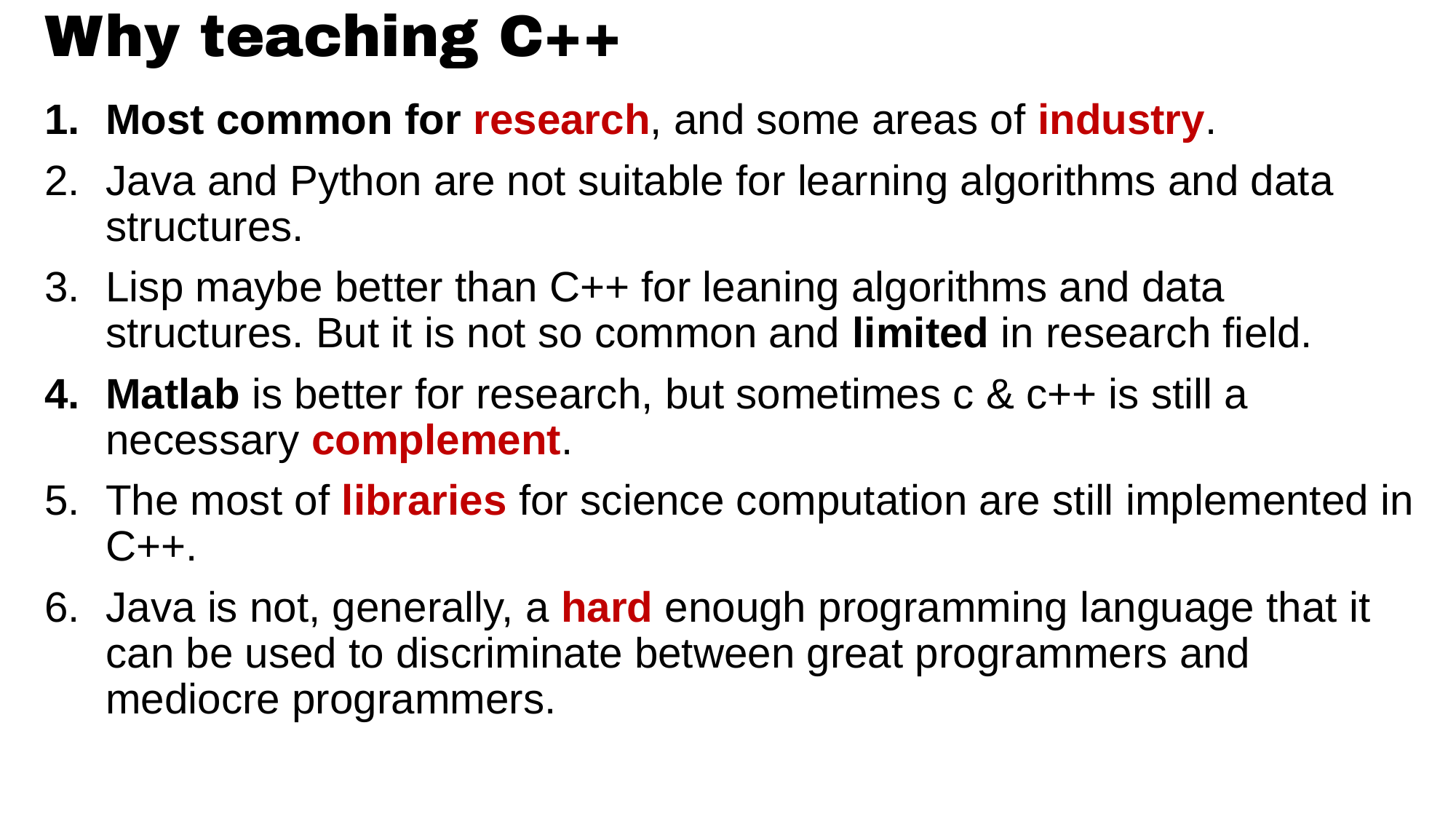

# Why teaching C++
Most common for research, and some areas of industry.
Java and Python are not suitable for learning algorithms and data structures.
Lisp maybe better than C++ for leaning algorithms and data structures. But it is not so common and limited in research field.
Matlab is better for research, but sometimes c & c++ is still a necessary complement.
The most of libraries for science computation are still implemented in C++.
Java is not, generally, a hard enough programming language that it can be used to discriminate between great programmers and mediocre programmers.